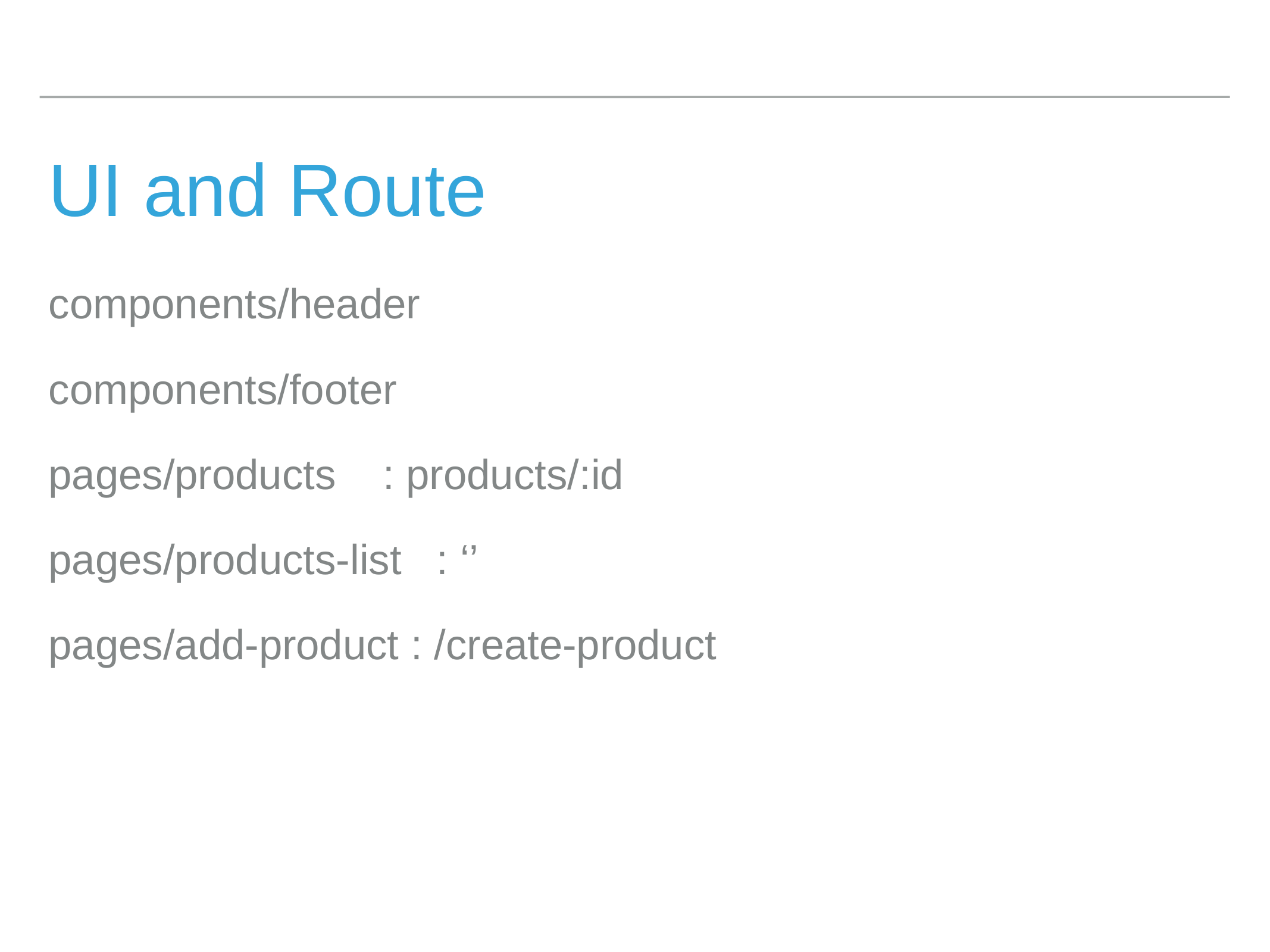

# UI and Route
components/header
components/footer
pages/products    : products/:id
pages/products-list   : ‘’
pages/add-product : /create-product